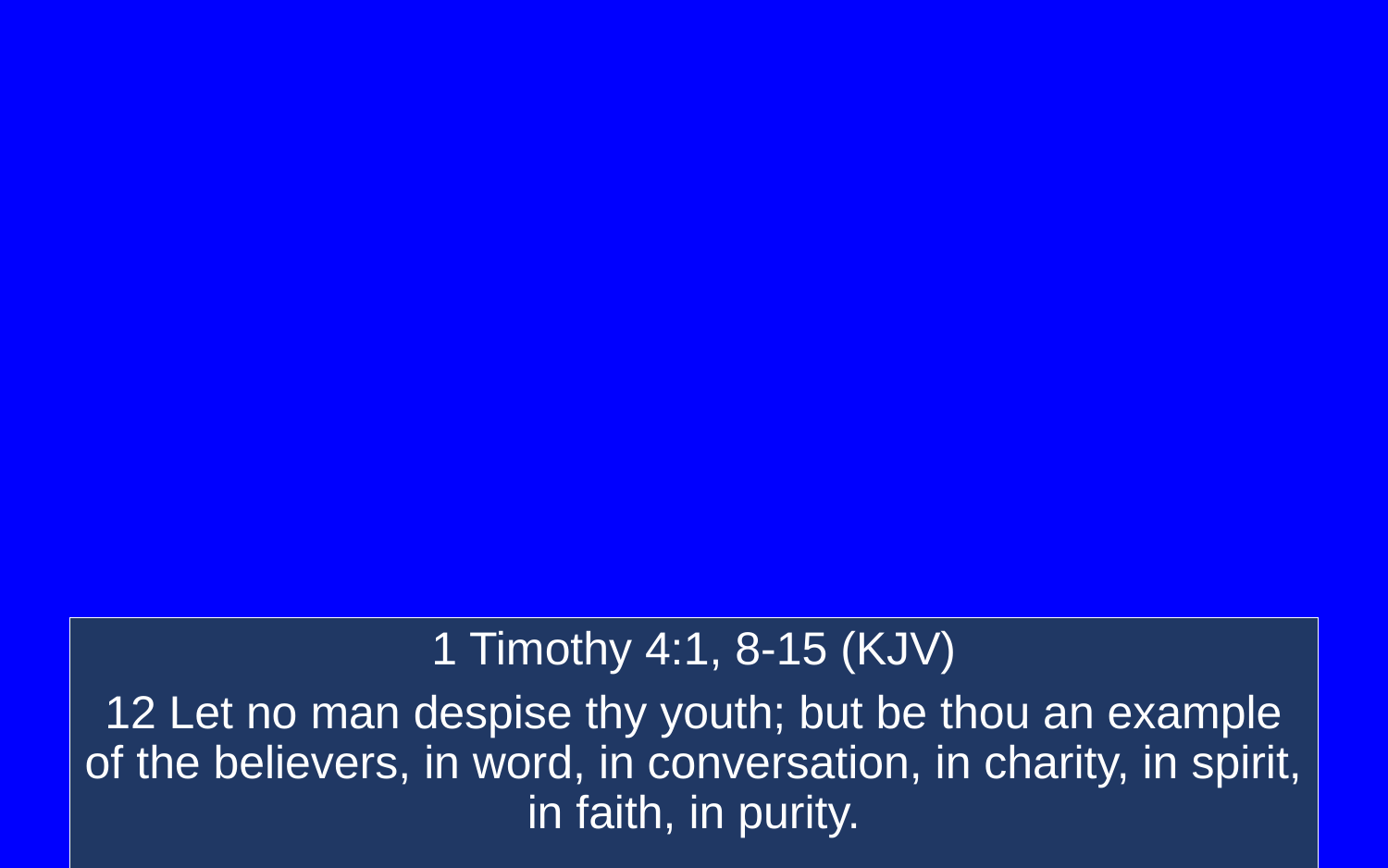

1 Timothy 4:1, 8-15 (KJV)
12 Let no man despise thy youth; but be thou an example of the believers, in word, in conversation, in charity, in spirit, in faith, in purity.